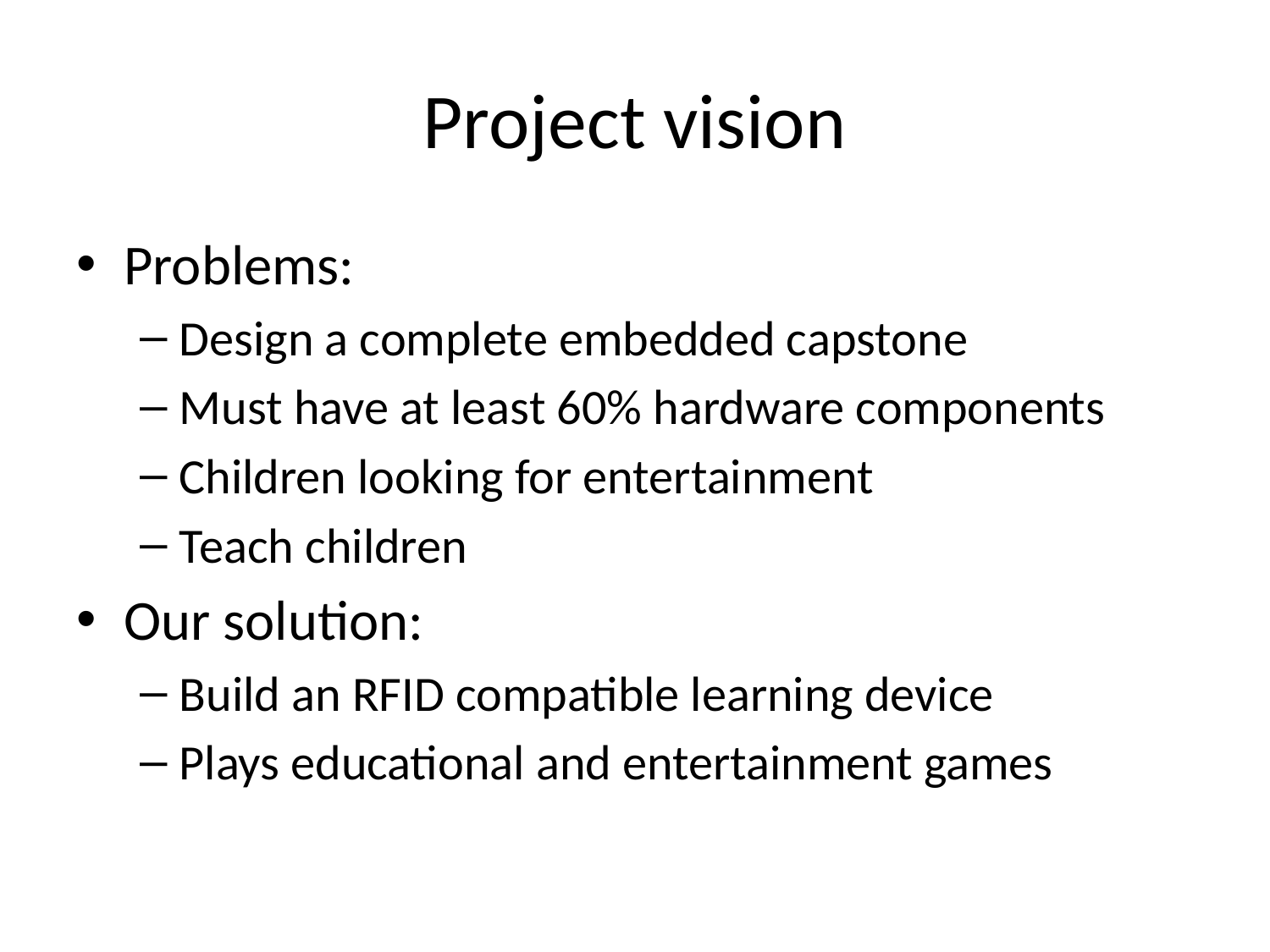

# Project vision
Problems:
Design a complete embedded capstone
Must have at least 60% hardware components
Children looking for entertainment
Teach children
Our solution:
Build an RFID compatible learning device
Plays educational and entertainment games